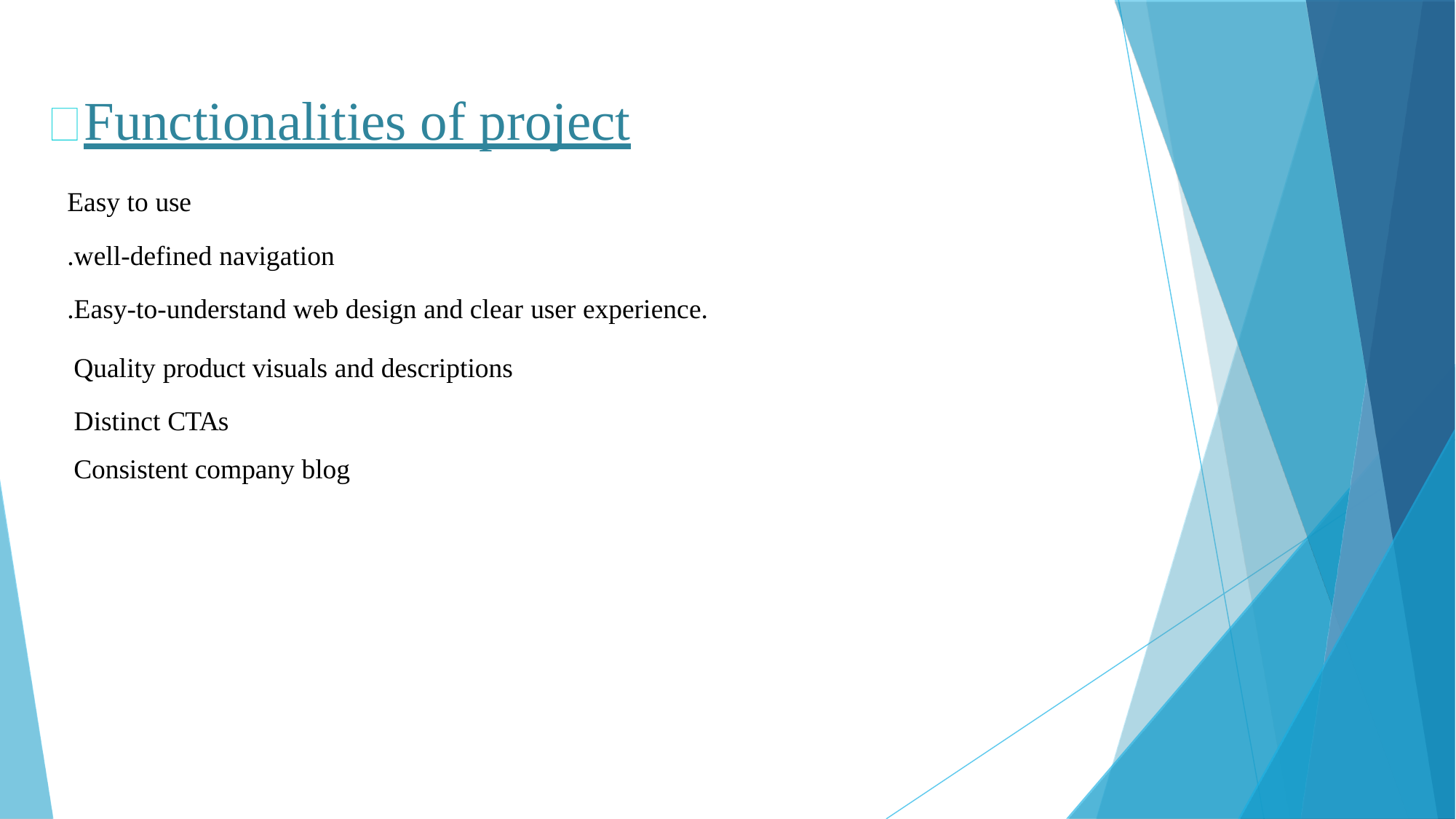

# Functionalities of project

Easy to use
.well-defined navigation
.Easy-to-understand web design and clear user experience.
Quality product visuals and descriptions  Distinct CTAs
Consistent company blog